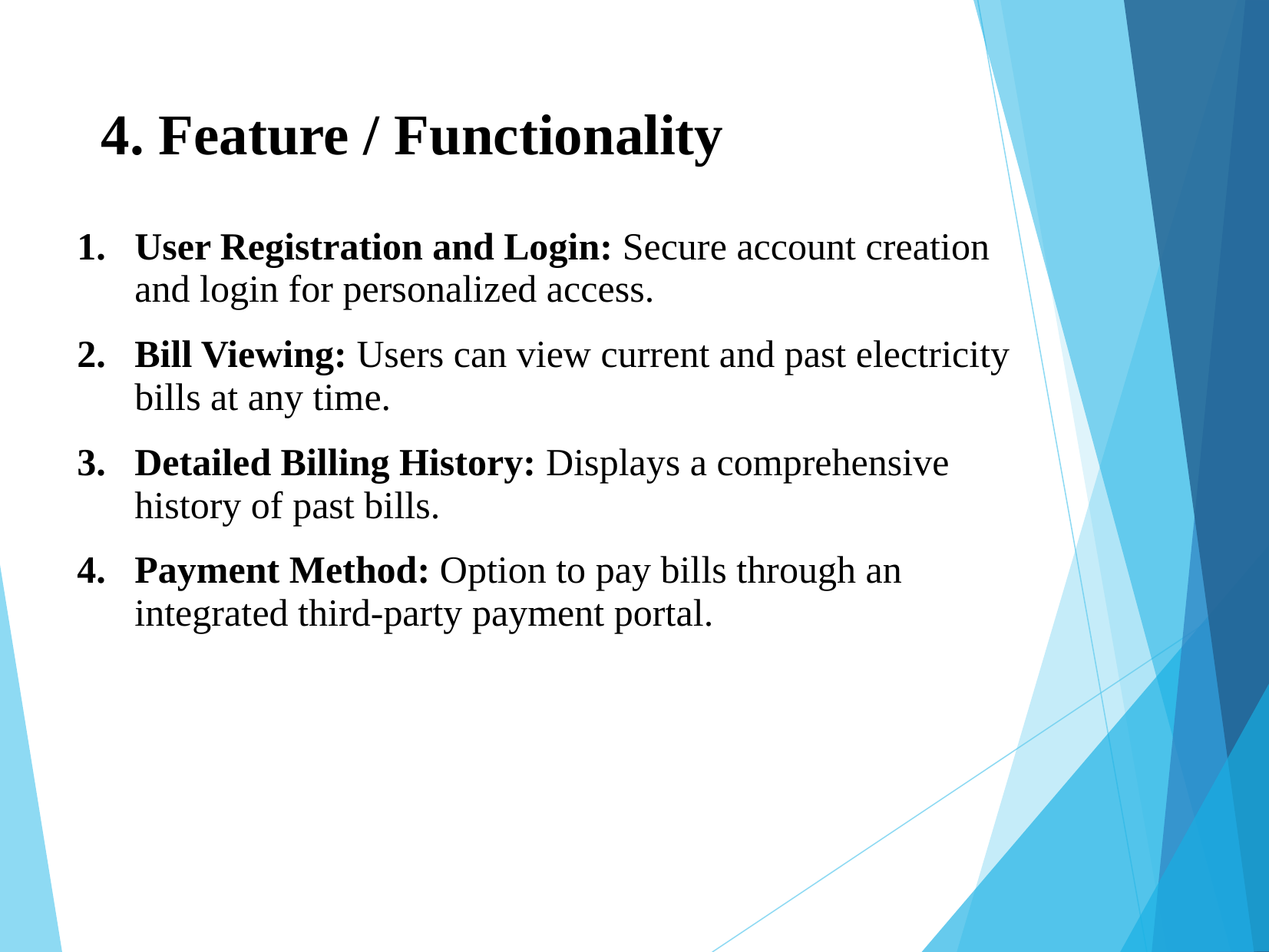

4. Feature / Functionality
User Registration and Login: Secure account creation and login for personalized access.
Bill Viewing: Users can view current and past electricity bills at any time.
Detailed Billing History: Displays a comprehensive history of past bills.
Payment Method: Option to pay bills through an integrated third-party payment portal.